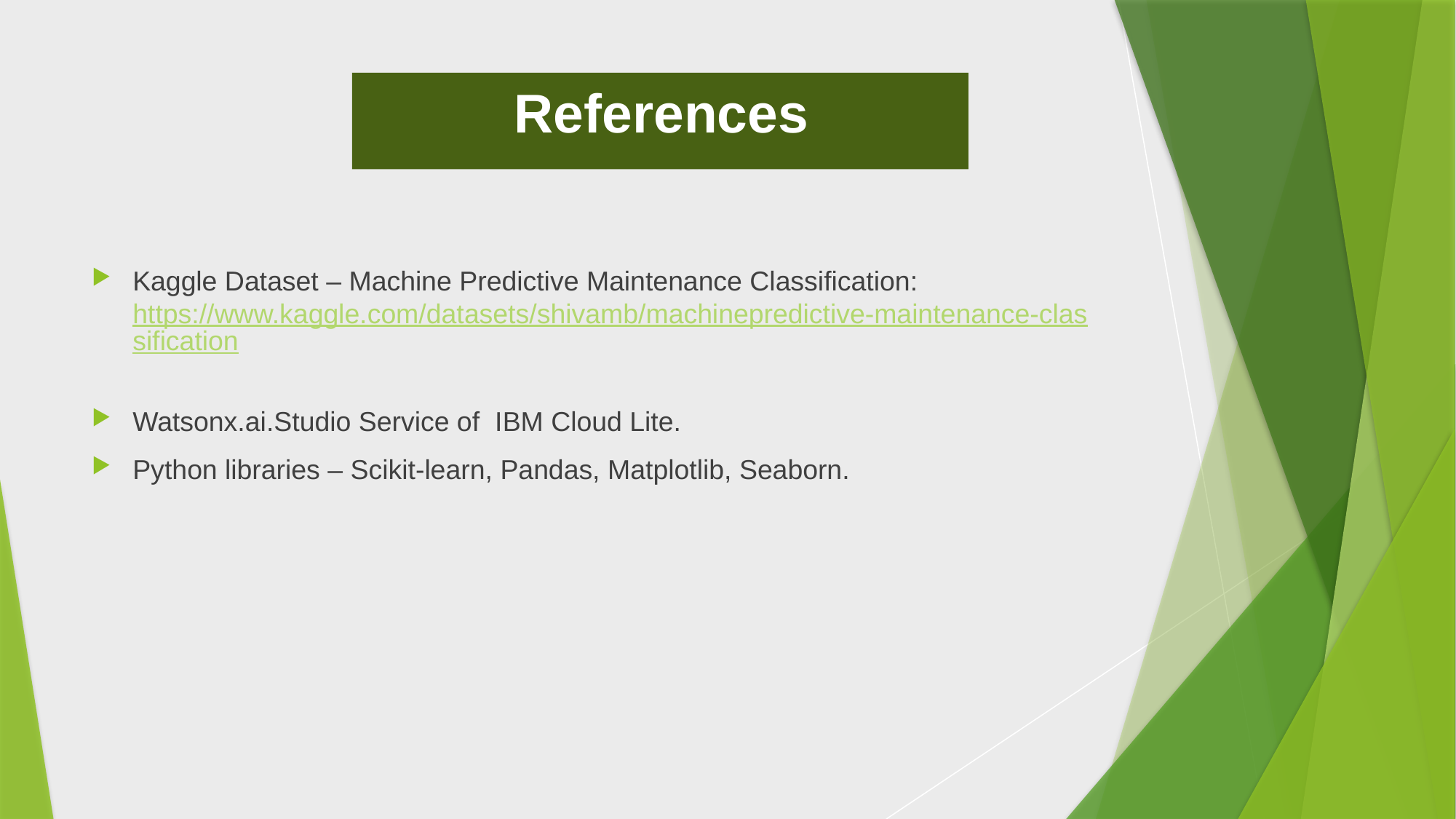

# References
Kaggle Dataset – Machine Predictive Maintenance Classification: https://www.kaggle.com/datasets/shivamb/machinepredictive-maintenance-classification
Watsonx.ai.Studio Service of  IBM Cloud Lite.
Python libraries – Scikit-learn, Pandas, Matplotlib, Seaborn.